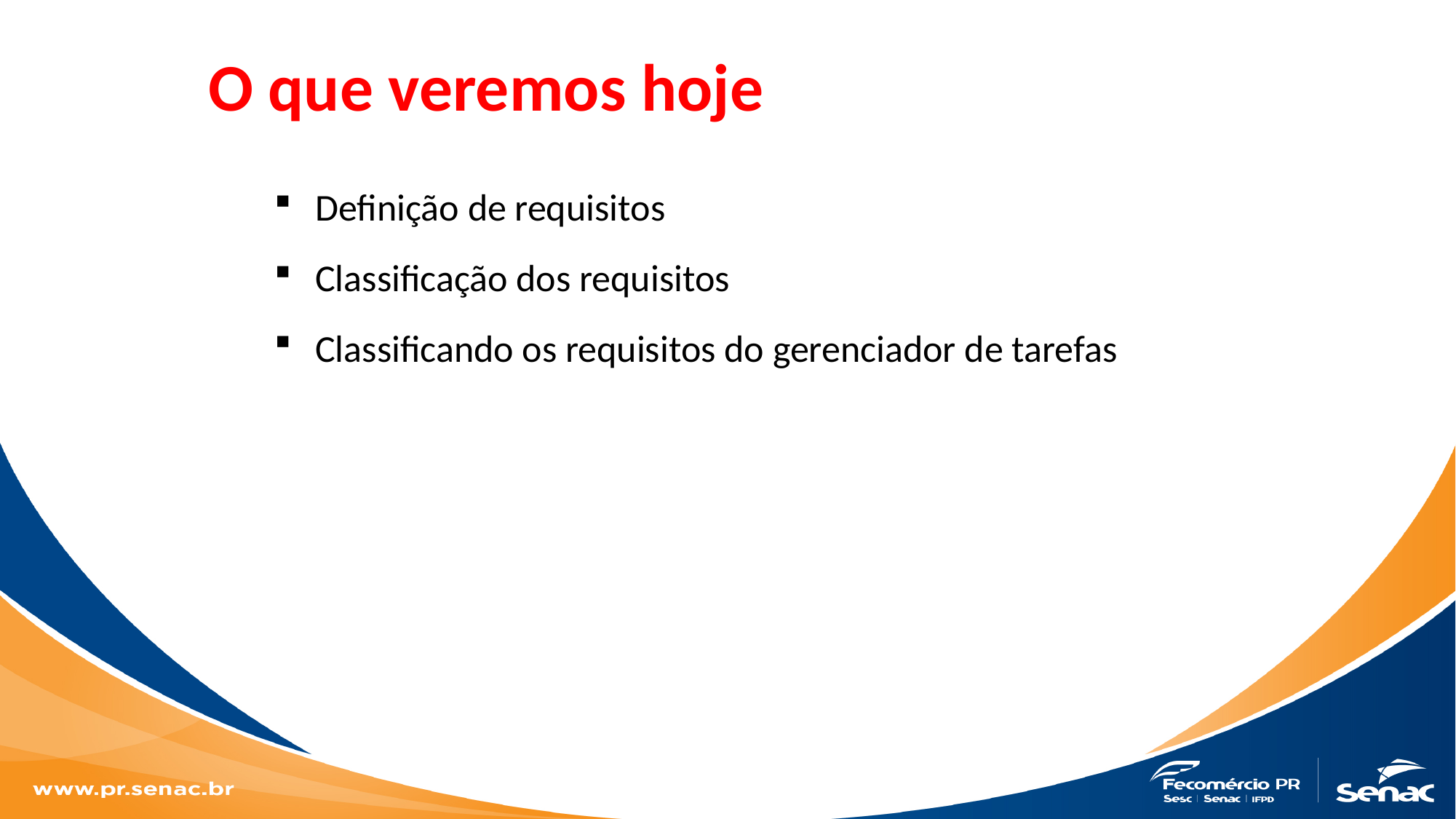

O que veremos hoje
Definição de requisitos
Classificação dos requisitos
Classificando os requisitos do gerenciador de tarefas